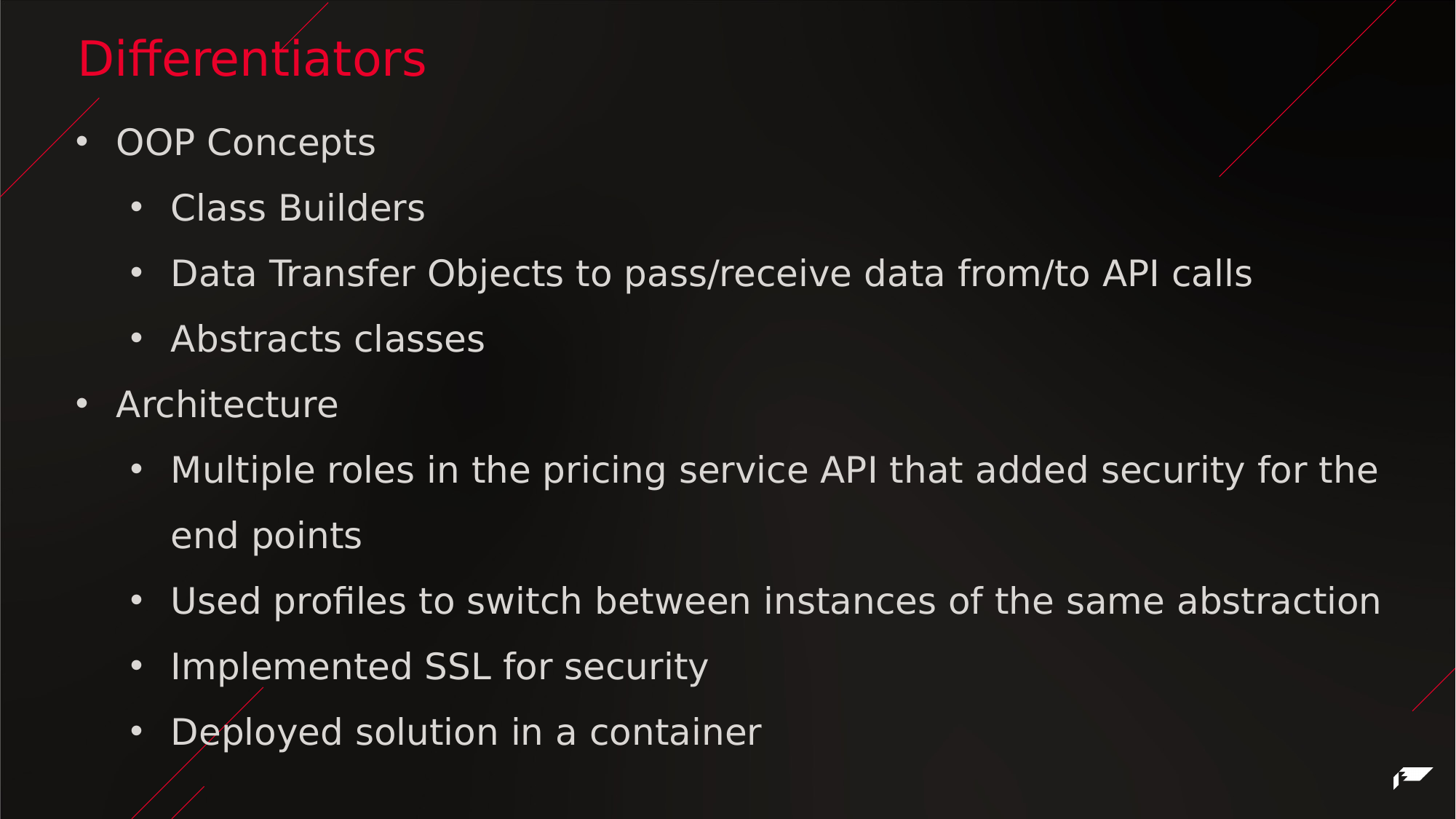

Differentiators
OOP Concepts
Class Builders
Data Transfer Objects to pass/receive data from/to API calls
Abstracts classes
Architecture
Multiple roles in the pricing service API that added security for the end points
Used profiles to switch between instances of the same abstraction
Implemented SSL for security
Deployed solution in a container